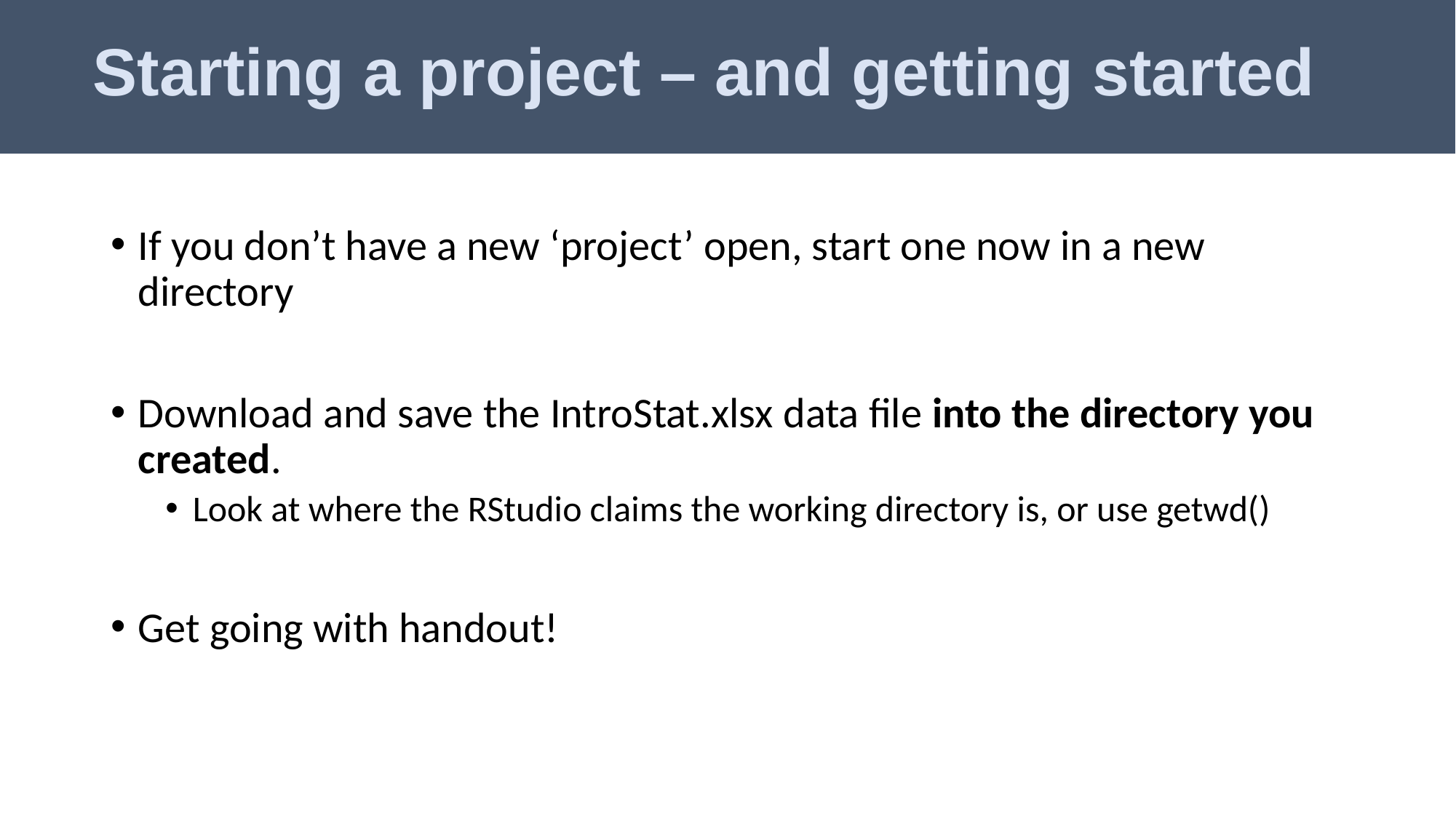

# Starting a project – and getting started
If you don’t have a new ‘project’ open, start one now in a new directory

Download and save the IntroStat.xlsx data file into the directory you created.
Look at where the RStudio claims the working directory is, or use getwd()

Get going with handout!